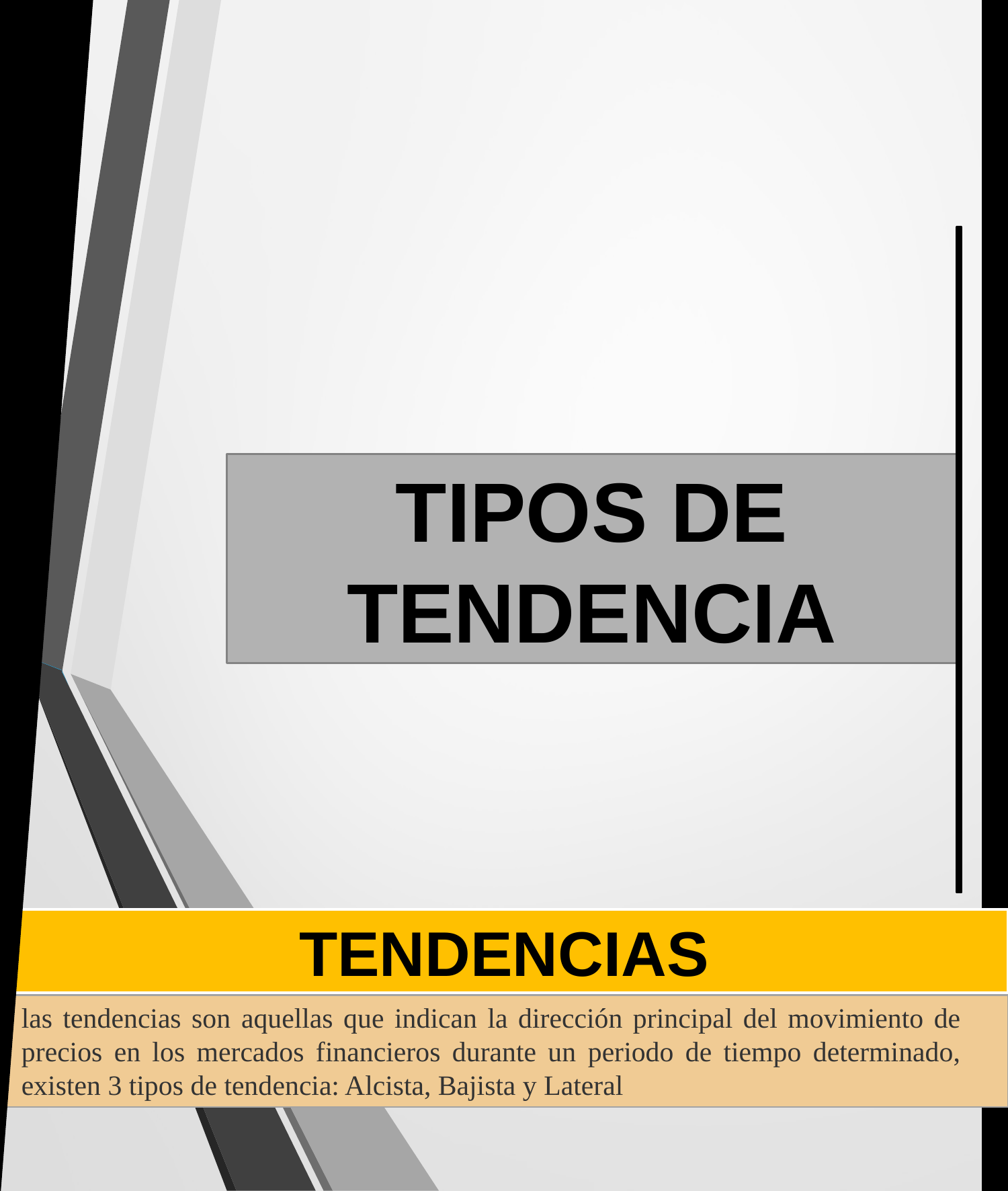

TIPOS DE TENDENCIA
TENDENCIAS

las tendencias son aquellas que indican la dirección principal del movimiento de precios en los mercados financieros durante un periodo de tiempo determinado, existen 3 tipos de tendencia: Alcista, Bajista y Lateral